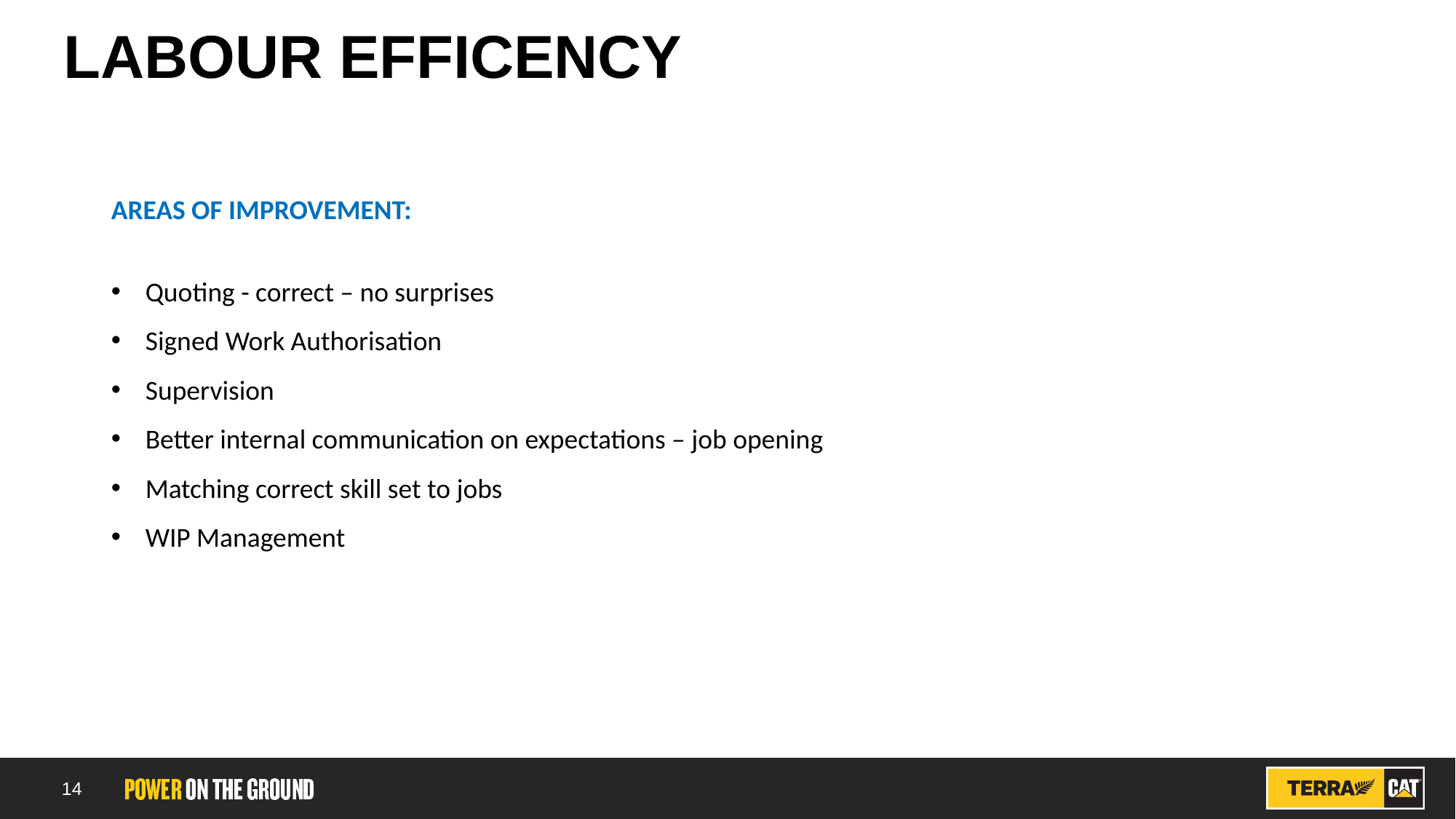

# LABOUR EFFICENCY

AREAS OF IMPROVEMENT:

Quoting - correct – no surprises
Signed Work Authorisation
Supervision
Better internal communication on expectations – job opening
Matching correct skill set to jobs
WIP Management